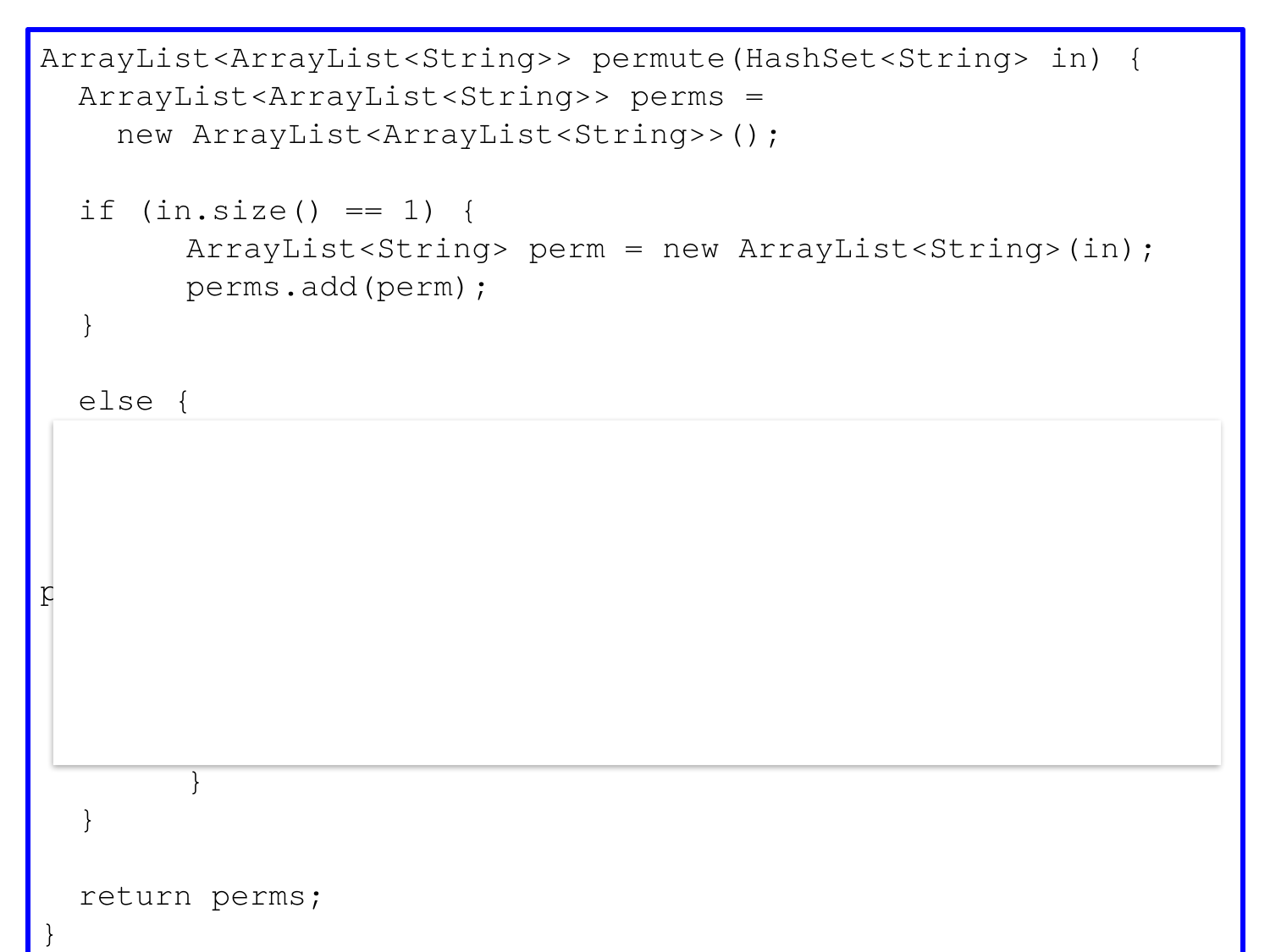

ArrayList<ArrayList<String>> permute(HashSet<String> in) {
  ArrayList<ArrayList<String>> perms =
    new ArrayList<ArrayList<String>>();

  if (in.size() == 1) {
	 ArrayList<String> perm = new ArrayList<String>(in);
	 perms.add(perm);
  }

  else {
    for (String s: in) {
	   HashSet<String> subset = new HashSet<String>(in);
		subset.remove(s);
		ArrayList<ArrayList<String>> subperms = permute(subset);
		for (ArrayList<String> subperm: subperms) {
		  subperm.add(0, s);
		  perms.add(subperm);
  	   }
	 }
  }

  return perms;
}